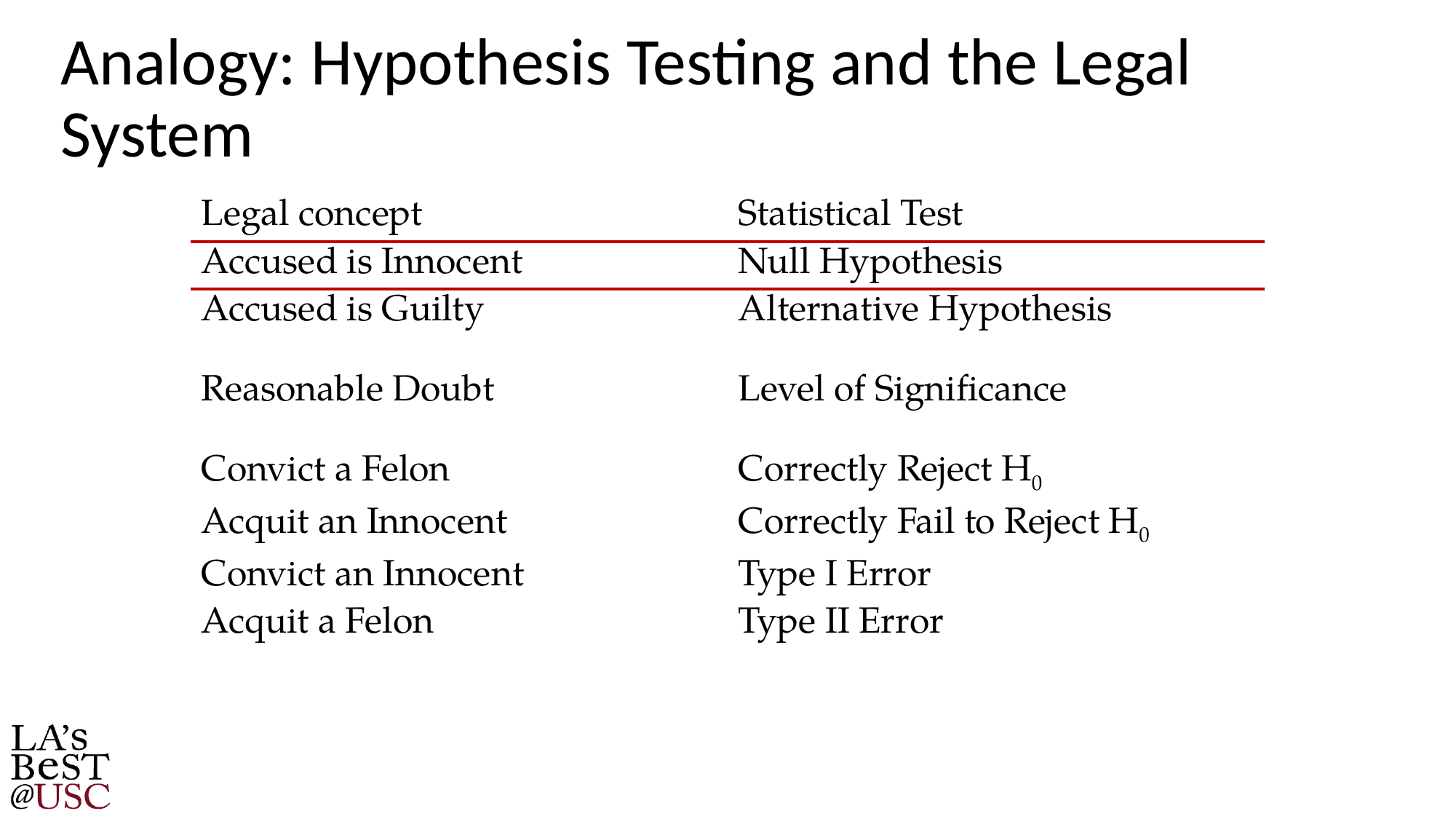

# Analogy: Hypothesis Testing and the Legal System
| Legal concept | Statistical Test |
| --- | --- |
| Accused is Innocent | Null Hypothesis |
| Accused is Guilty | Alternative Hypothesis |
|  |  |
| Reasonable Doubt | Level of Significance |
|  |  |
| Convict a Felon | Correctly Reject H0 |
| Acquit an Innocent | Correctly Fail to Reject H0 |
| Convict an Innocent | Type I Error |
| Acquit a Felon | Type II Error |